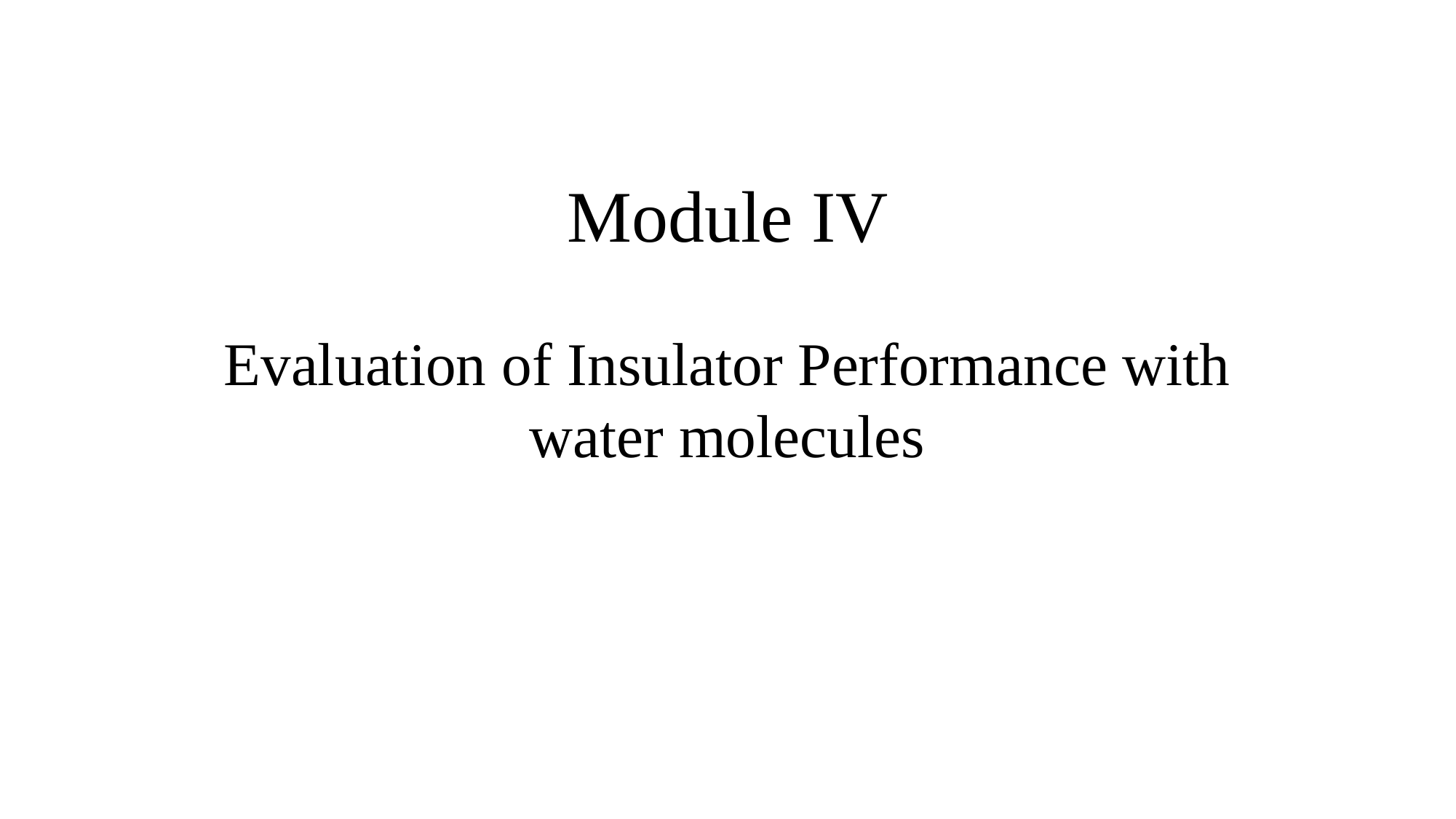

# Module IV
Evaluation of Insulator Performance with water molecules